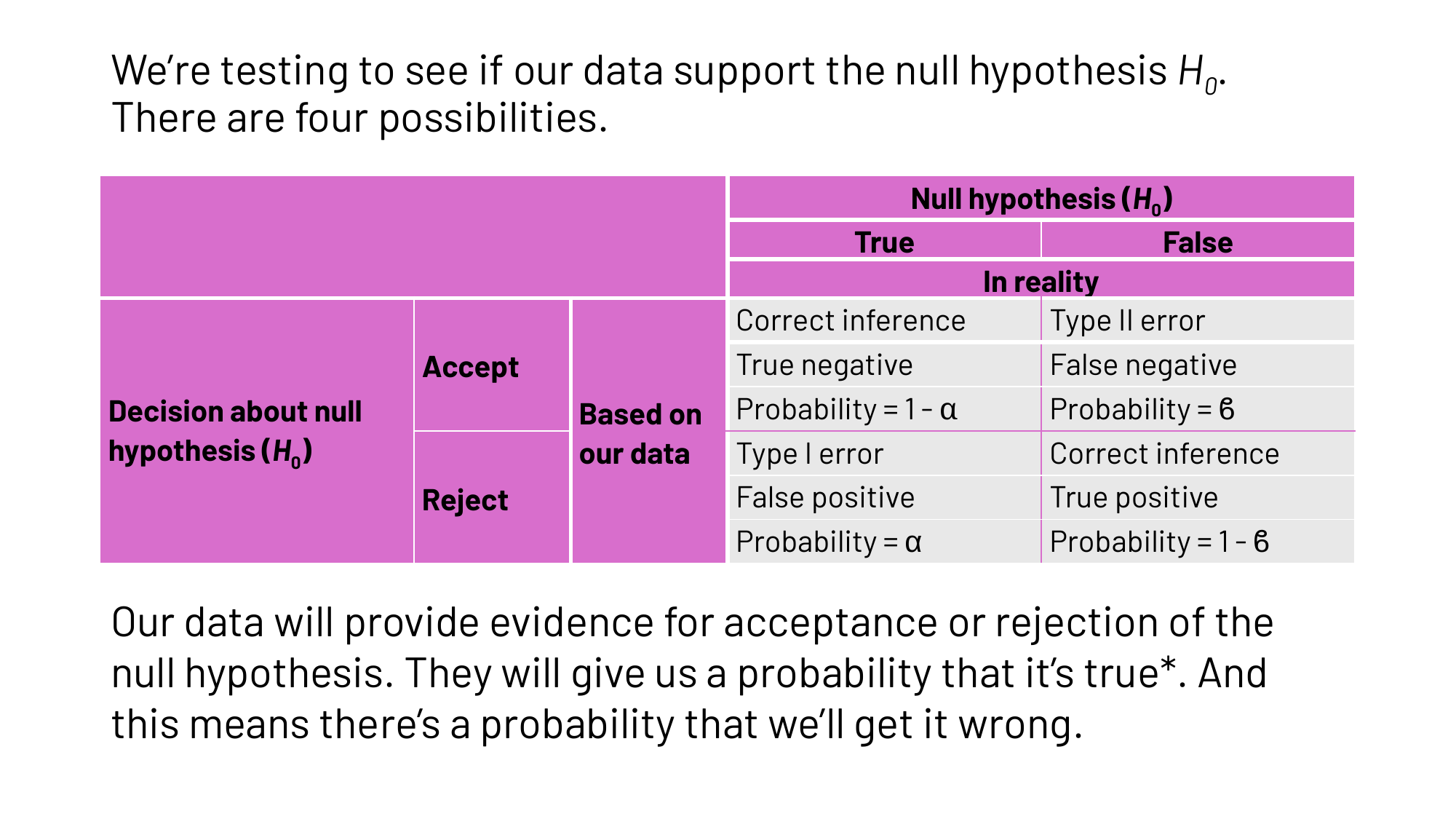

We’re testing to see if our data support the null hypothesis H0. There are four possibilities.

|  |  |  | Null hypothesis (H0) |  |
| --- | --- | --- | --- | --- |
|  |  |  | True | False |
|  |  |  | In reality |  |
| Decision about null hypothesis (H0) | Accept | Based on our data | Correct inference | Type II error |
|  |  |  | True negative | False negative |
|  |  |  | Probability = 1 - α | Probability = ϐ |
|  | Reject |  | Type I error | Correct inference |
|  |  |  | False positive | True positive |
|  |  |  | Probability = α | Probability = 1 - ϐ |
Our data will provide evidence for acceptance or rejection of the null hypothesis. They will give us a probability that it’s true*. And this means there’s a probability that we’ll get it wrong.